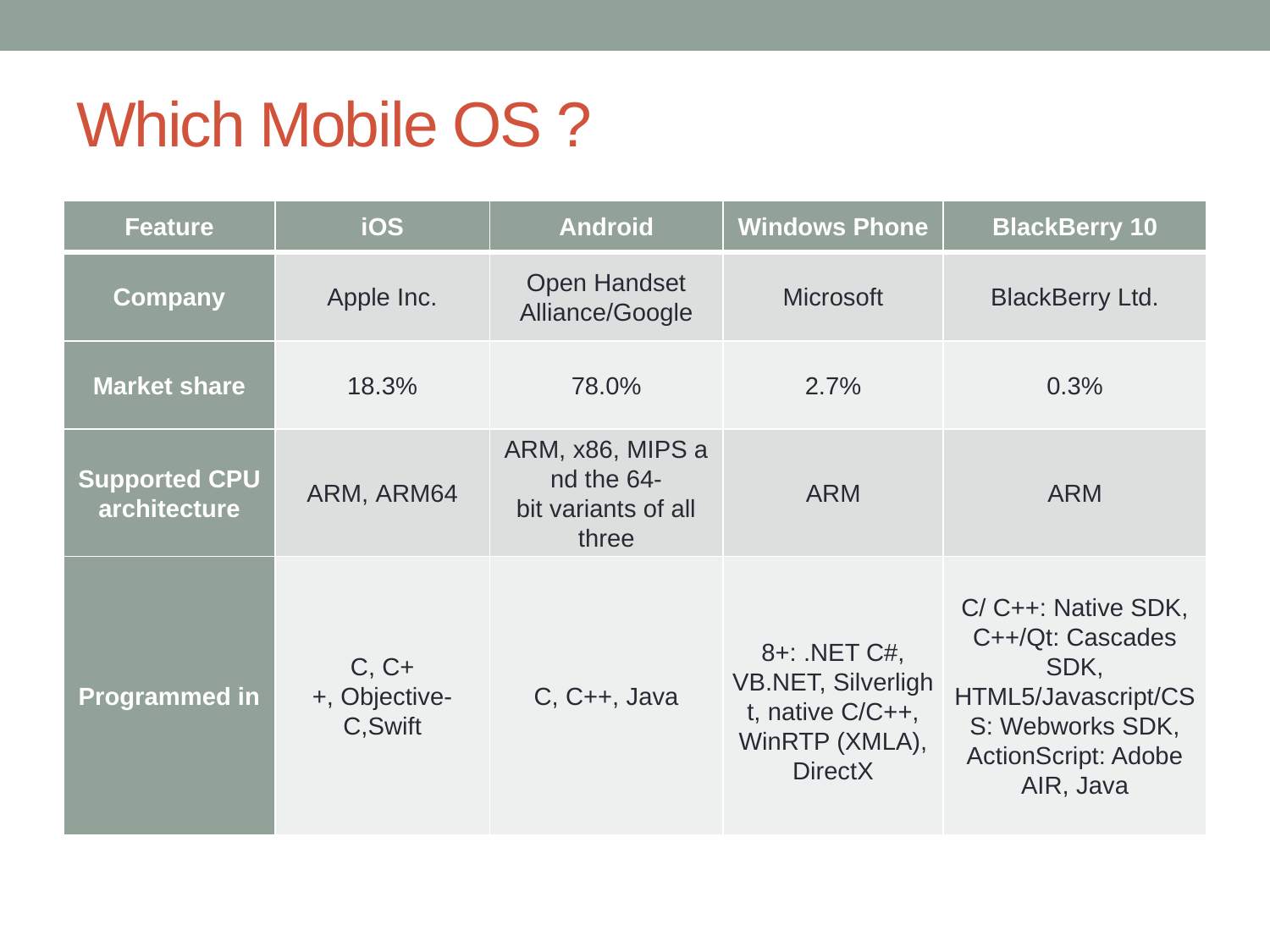

# Which Mobile OS ?
| Feature | iOS | Android | Windows Phone | BlackBerry 10 |
| --- | --- | --- | --- | --- |
| Company | Apple Inc. | Open Handset Alliance/Google | Microsoft | BlackBerry Ltd. |
| Market share | 18.3% | 78.0% | 2.7% | 0.3% |
| Supported CPU architecture | ARM, ARM64 | ARM, x86, MIPS and the 64-bit variants of all three | ARM | ARM |
| Programmed in | C, C++, Objective-C,Swift | C, C++, Java | 8+: .NET C#, VB.NET, Silverlight, native C/C++, WinRTP (XMLA), DirectX | C/ C++: Native SDK, C++/Qt: Cascades SDK, HTML5/Javascript/CSS: Webworks SDK, ActionScript: Adobe AIR, Java |